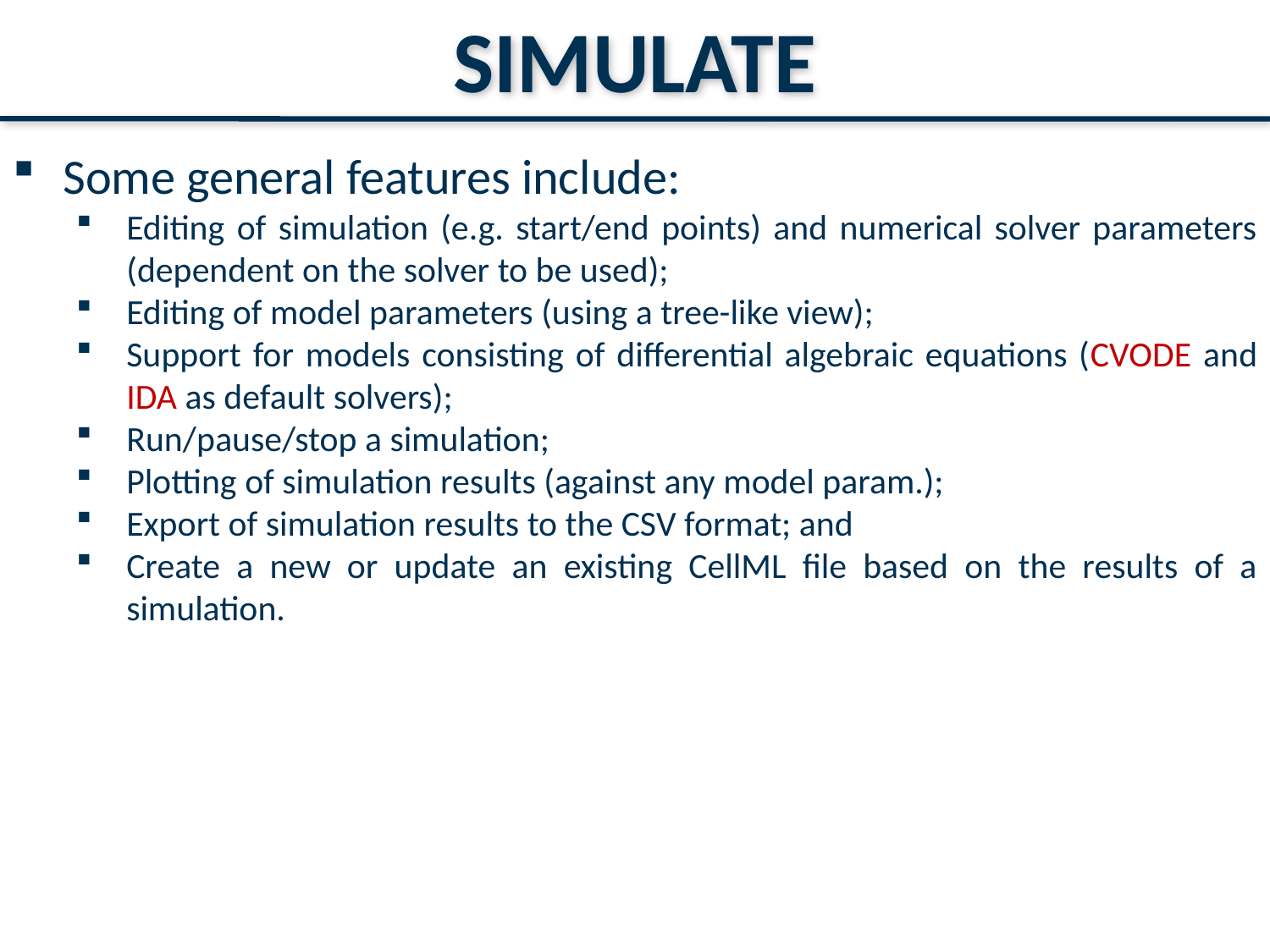

Simulate
Some general features include:
Editing of simulation (e.g. start/end points) and numerical solver parameters (dependent on the solver to be used);
Editing of model parameters (using a tree-like view);
Support for models consisting of differential algebraic equations (CVODE and IDA as default solvers);
Run/pause/stop a simulation;
Plotting of simulation results (against any model param.);
Export of simulation results to the CSV format; and
Create a new or update an existing CellML file based on the results of a simulation.